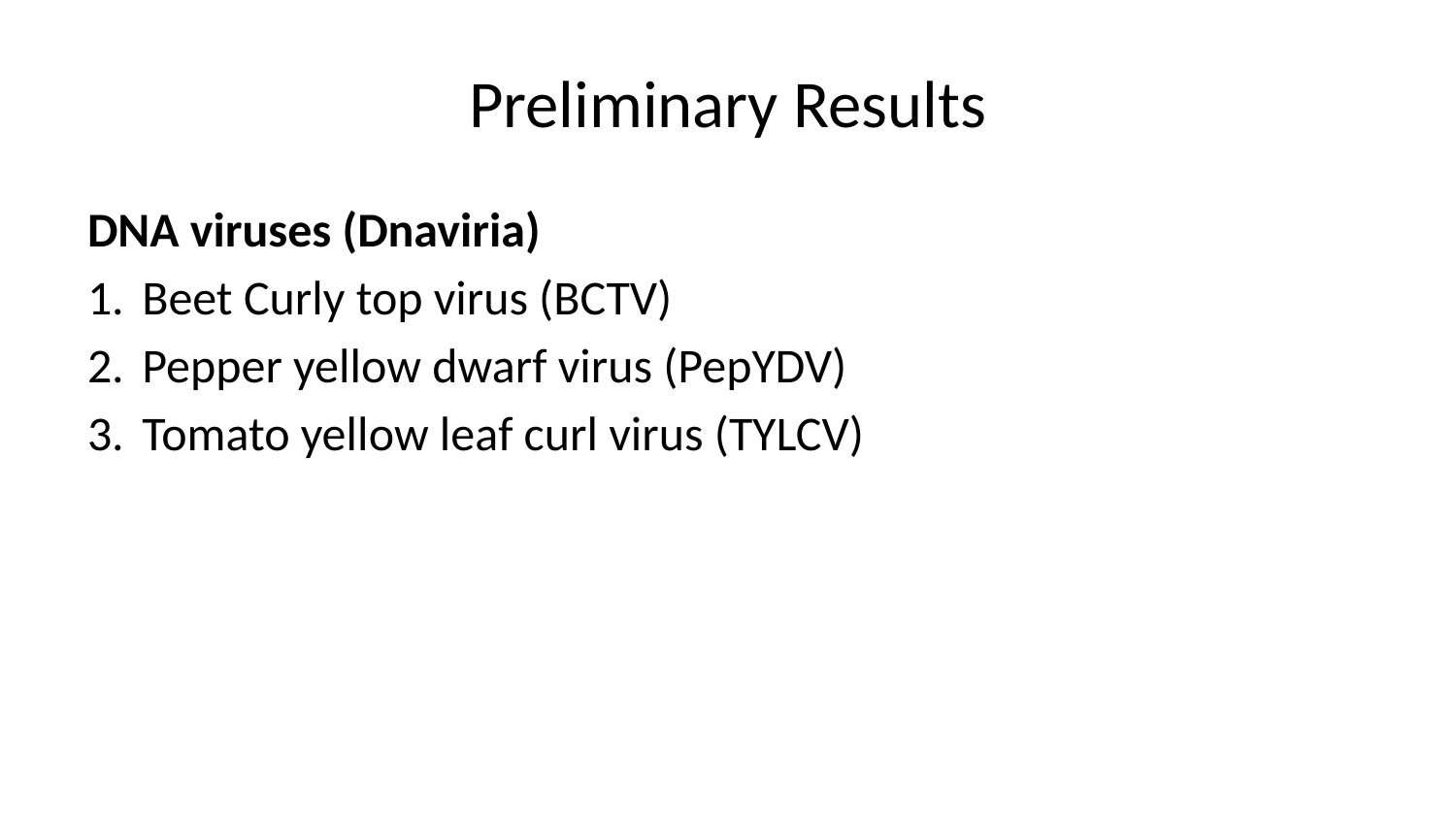

# Preliminary Results
DNA viruses (Dnaviria)
Beet Curly top virus (BCTV)
Pepper yellow dwarf virus (PepYDV)
Tomato yellow leaf curl virus (TYLCV)